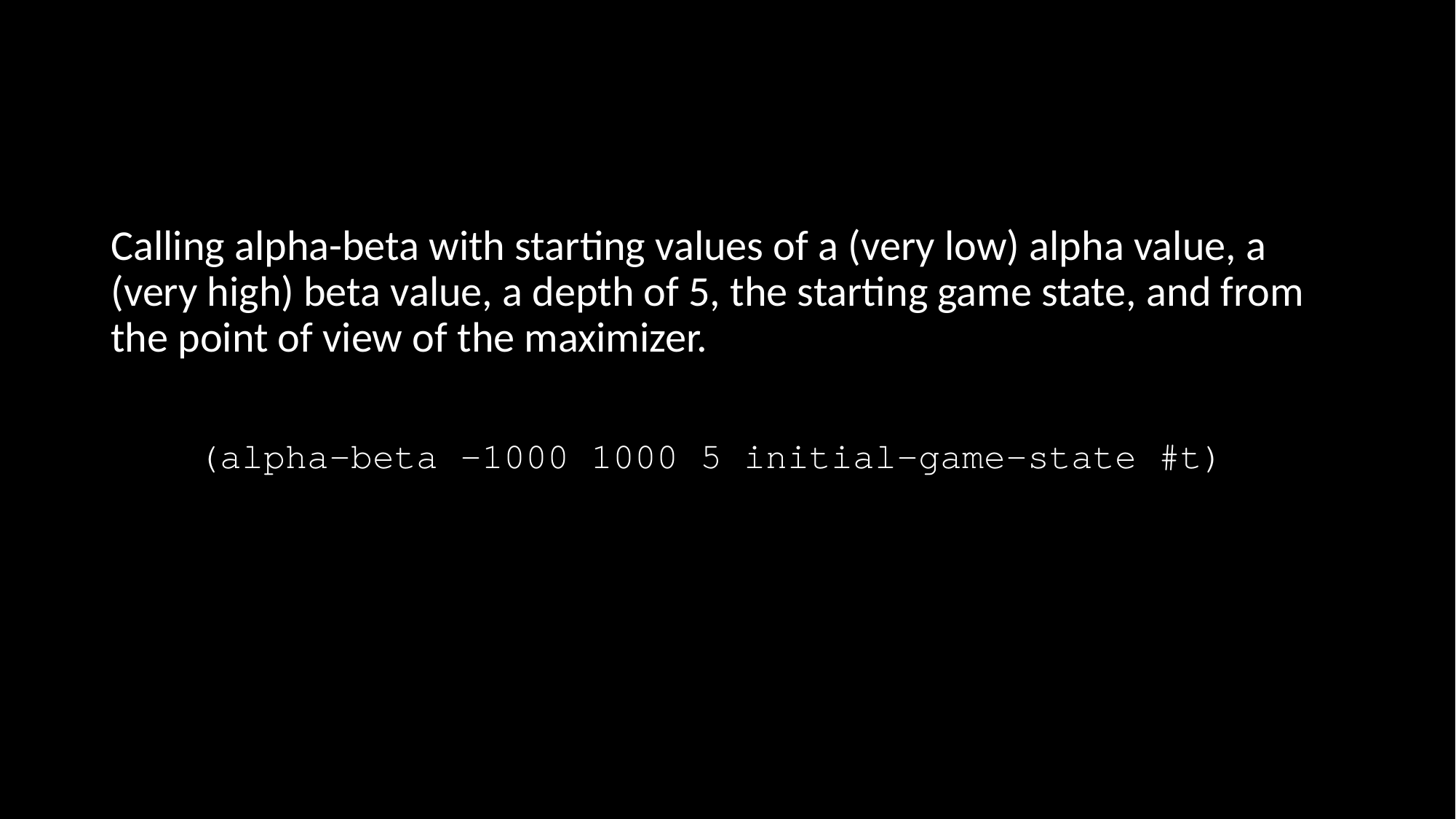

#
Calling alpha-beta with starting values of a (very low) alpha value, a (very high) beta value, a depth of 5, the starting game state, and from the point of view of the maximizer.

    (alpha-beta -1000 1000 5 initial-game-state #t)